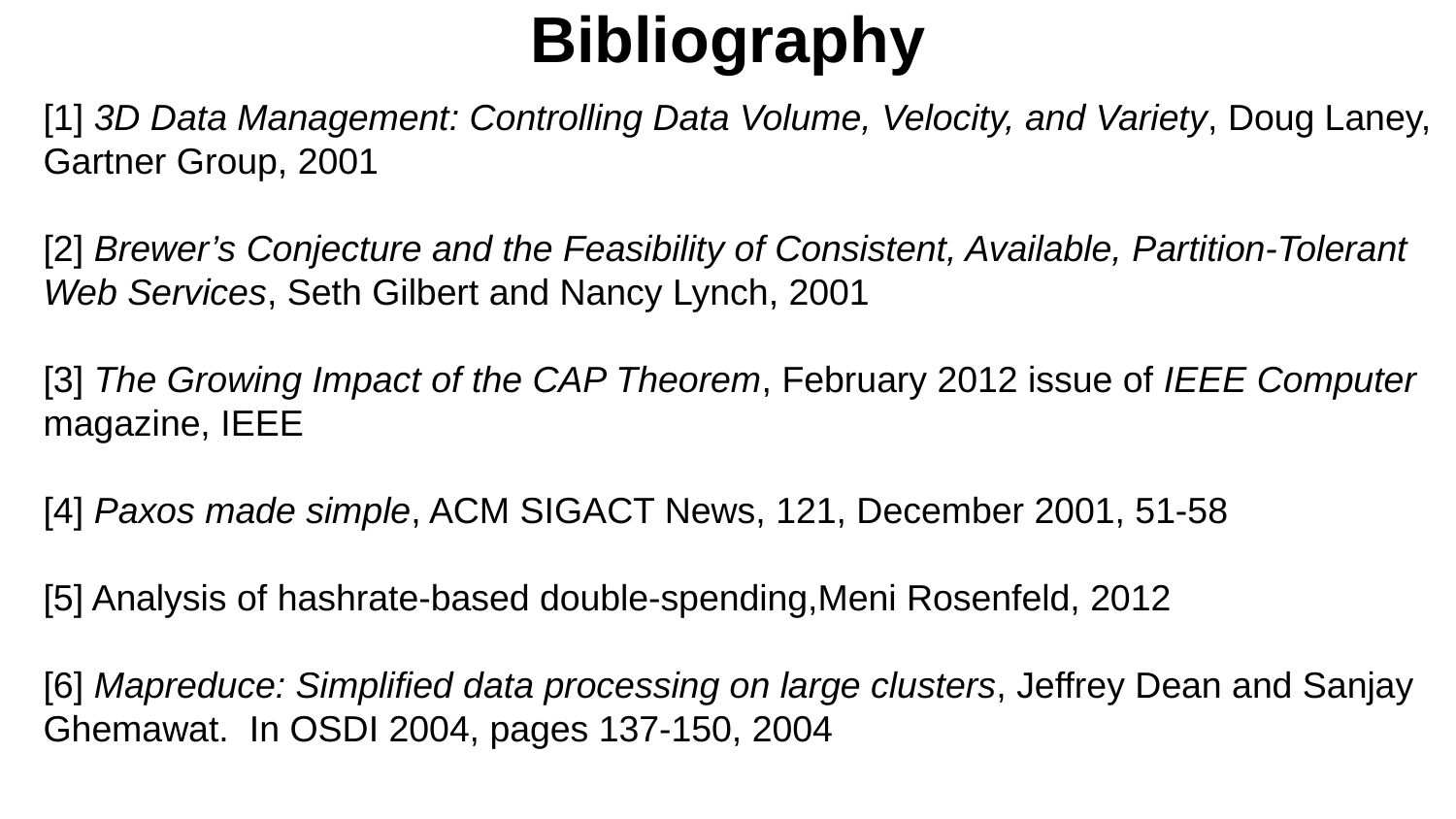

Bibliography
[1] 3D Data Management: Controlling Data Volume, Velocity, and Variety, Doug Laney, Gartner Group, 2001

[2] Brewer’s Conjecture and the Feasibility of Consistent, Available, Partition-Tolerant Web Services, Seth Gilbert and Nancy Lynch, 2001

[3] The Growing Impact of the CAP Theorem, February 2012 issue of IEEE Computer magazine, IEEE

[4] Paxos made simple, ACM SIGACT News, 121, December 2001, 51-58

[5] Analysis of hashrate-based double-spending,Meni Rosenfeld, 2012

[6] Mapreduce: Simplified data processing on large clusters, Jeffrey Dean and Sanjay Ghemawat.  In OSDI 2004, pages 137-150, 2004